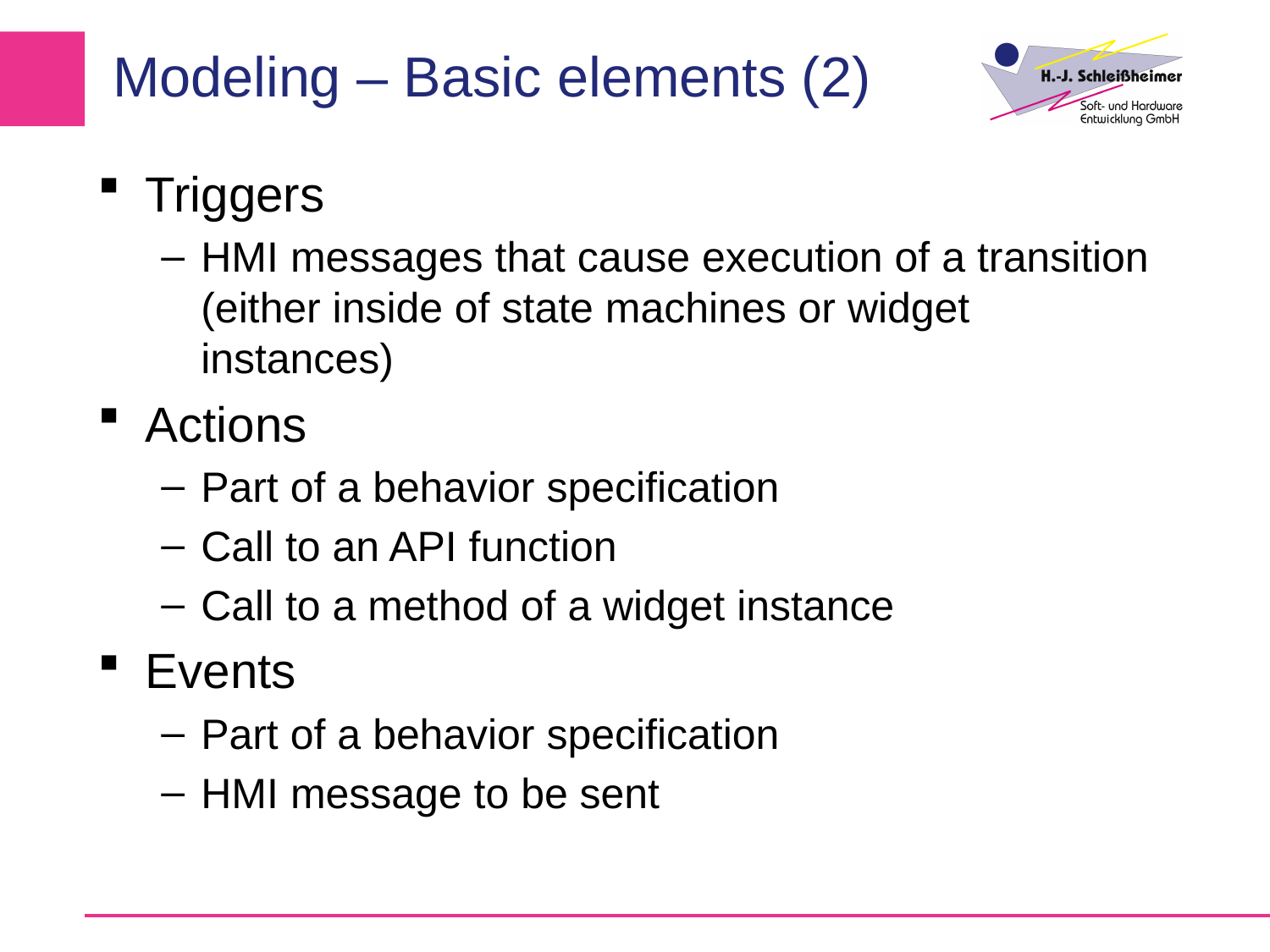

# Modeling – Basic elements (2)
Triggers
HMI messages that cause execution of a transition (either inside of state machines or widget instances)
Actions
Part of a behavior specification
Call to an API function
Call to a method of a widget instance
Events
Part of a behavior specification
HMI message to be sent